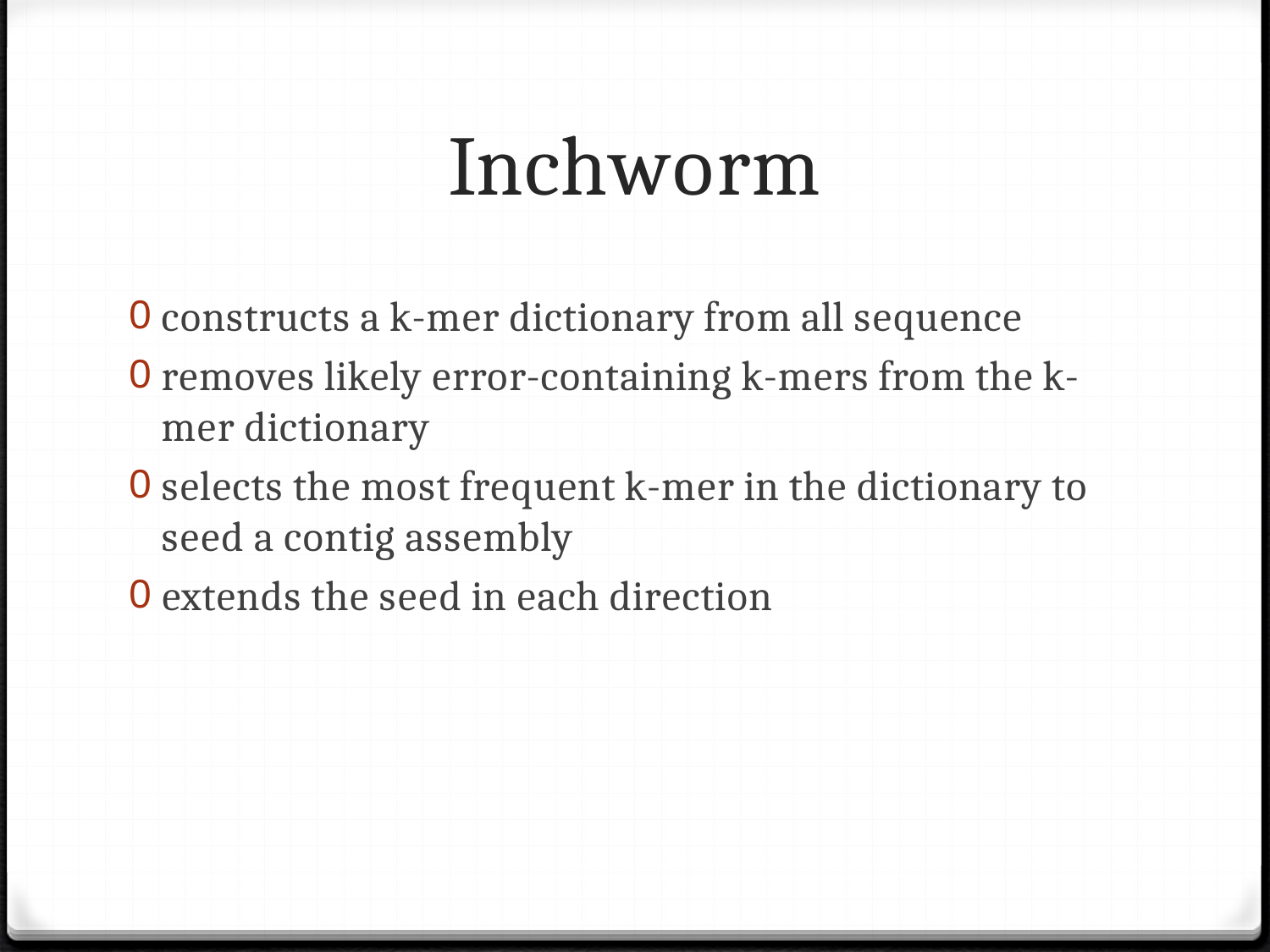

# Inchworm
constructs a k-mer dictionary from all sequence
removes likely error-containing k-mers from the k-mer dictionary
selects the most frequent k-mer in the dictionary to seed a contig assembly
extends the seed in each direction